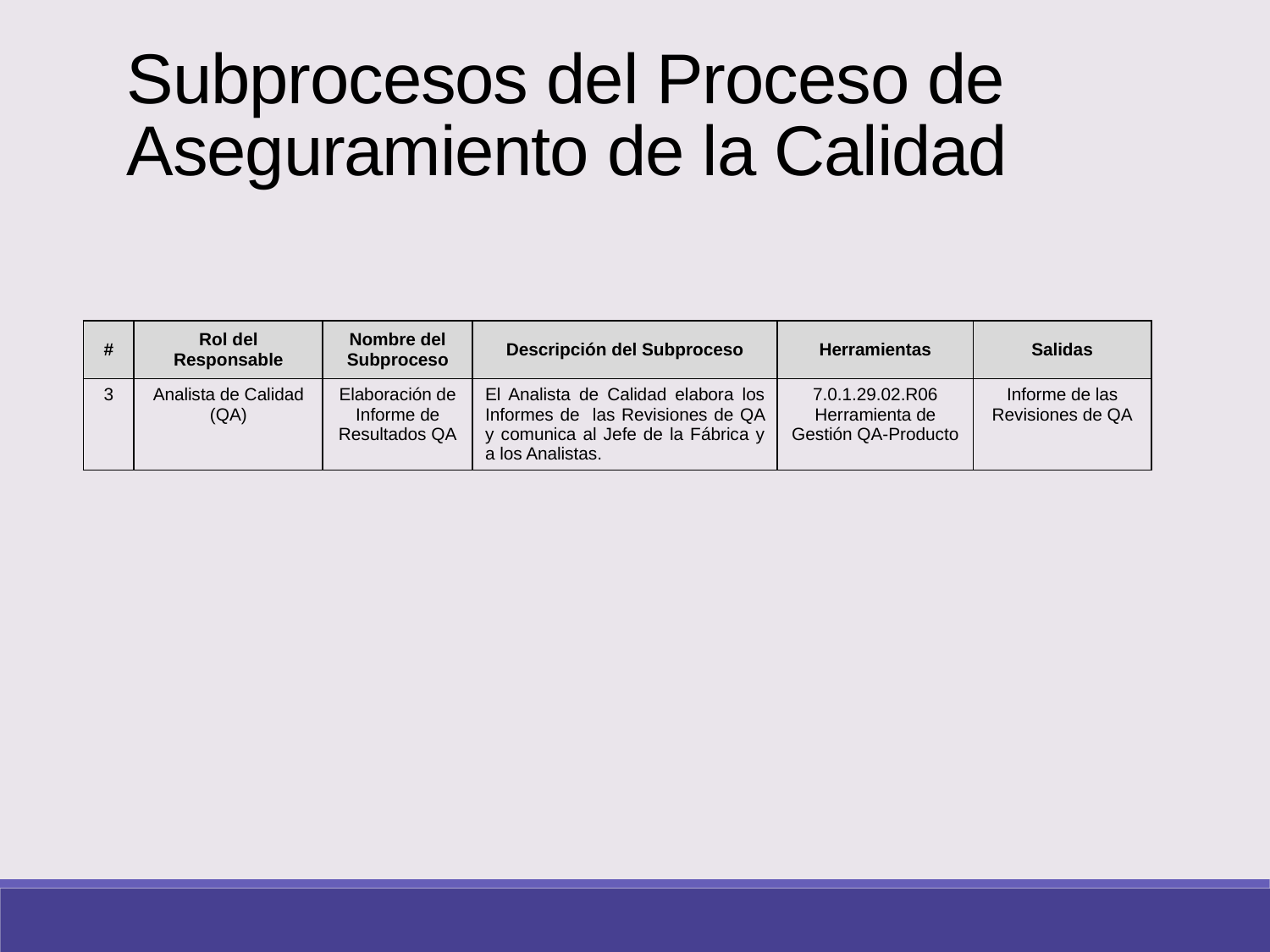

Subprocesos del Proceso de Aseguramiento de la Calidad
| # | Rol del Responsable | Nombre del Subproceso | Descripción del Subproceso | Herramientas | Salidas |
| --- | --- | --- | --- | --- | --- |
| 3 | Analista de Calidad (QA) | Elaboración de Informe de Resultados QA | El Analista de Calidad elabora los Informes de las Revisiones de QA y comunica al Jefe de la Fábrica y a los Analistas. | 7.0.1.29.02.R06 Herramienta de Gestión QA-Producto | Informe de las Revisiones de QA |